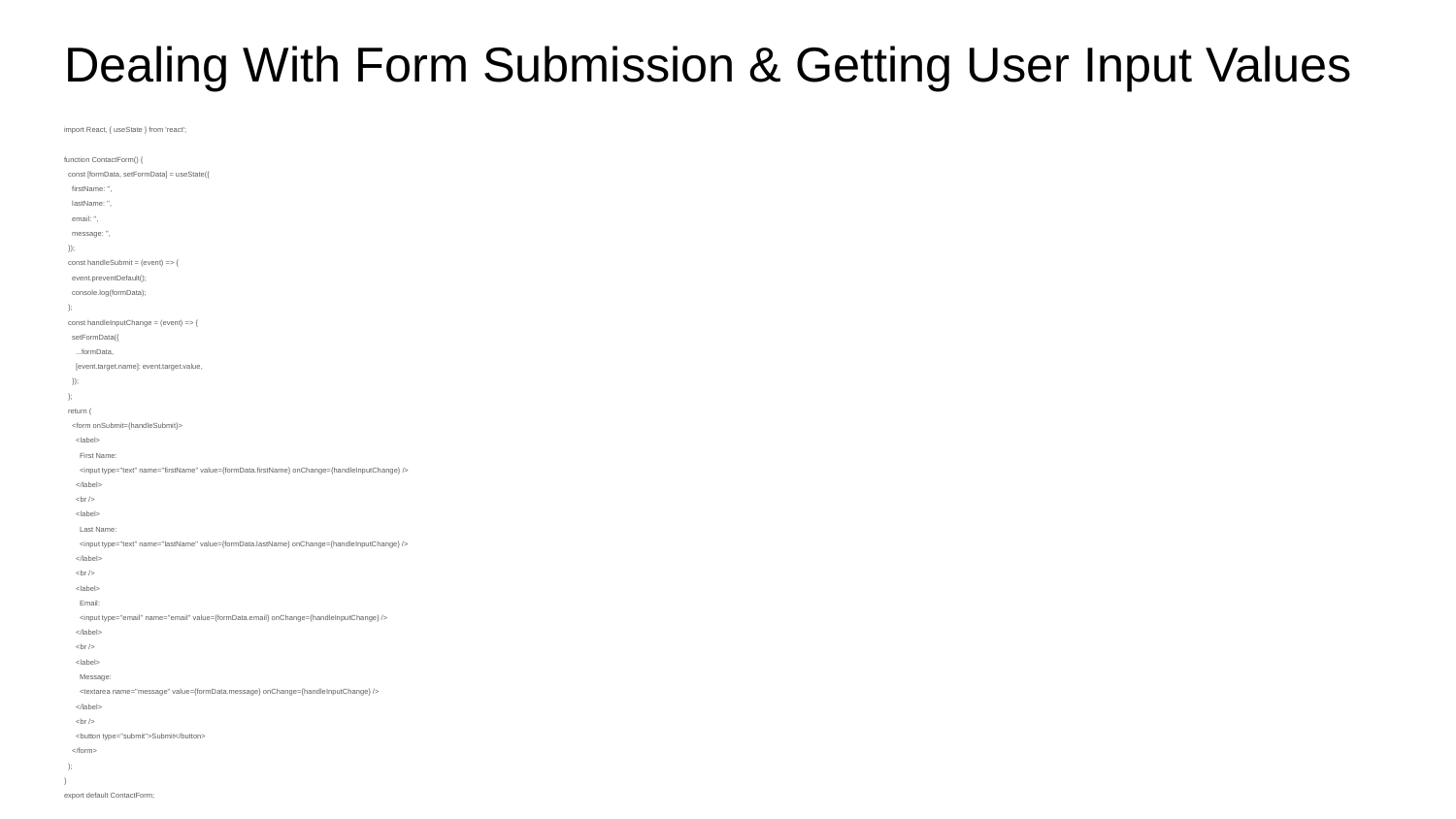

# Dealing With Form Submission & Getting User Input Values
import React, { useState } from 'react';

function ContactForm() {
  const [formData, setFormData] = useState({
    firstName: '',
    lastName: '',
    email: '',
    message: '',
  });
  const handleSubmit = (event) => {
    event.preventDefault();
    console.log(formData);
  };
  const handleInputChange = (event) => {
    setFormData({
      ...formData,
      [event.target.name]: event.target.value,
    });
  };
  return (
    <form onSubmit={handleSubmit}>
      <label>
        First Name:
        <input type="text" name="firstName" value={formData.firstName} onChange={handleInputChange} />
      </label>
      <br />
      <label>
        Last Name:
        <input type="text" name="lastName" value={formData.lastName} onChange={handleInputChange} />
      </label>
      <br />
      <label>
        Email:
        <input type="email" name="email" value={formData.email} onChange={handleInputChange} />
      </label>
      <br />
      <label>
        Message:
        <textarea name="message" value={formData.message} onChange={handleInputChange} />
      </label>
      <br />
      <button type="submit">Submit</button>
    </form>
  );
}
export default ContactForm;